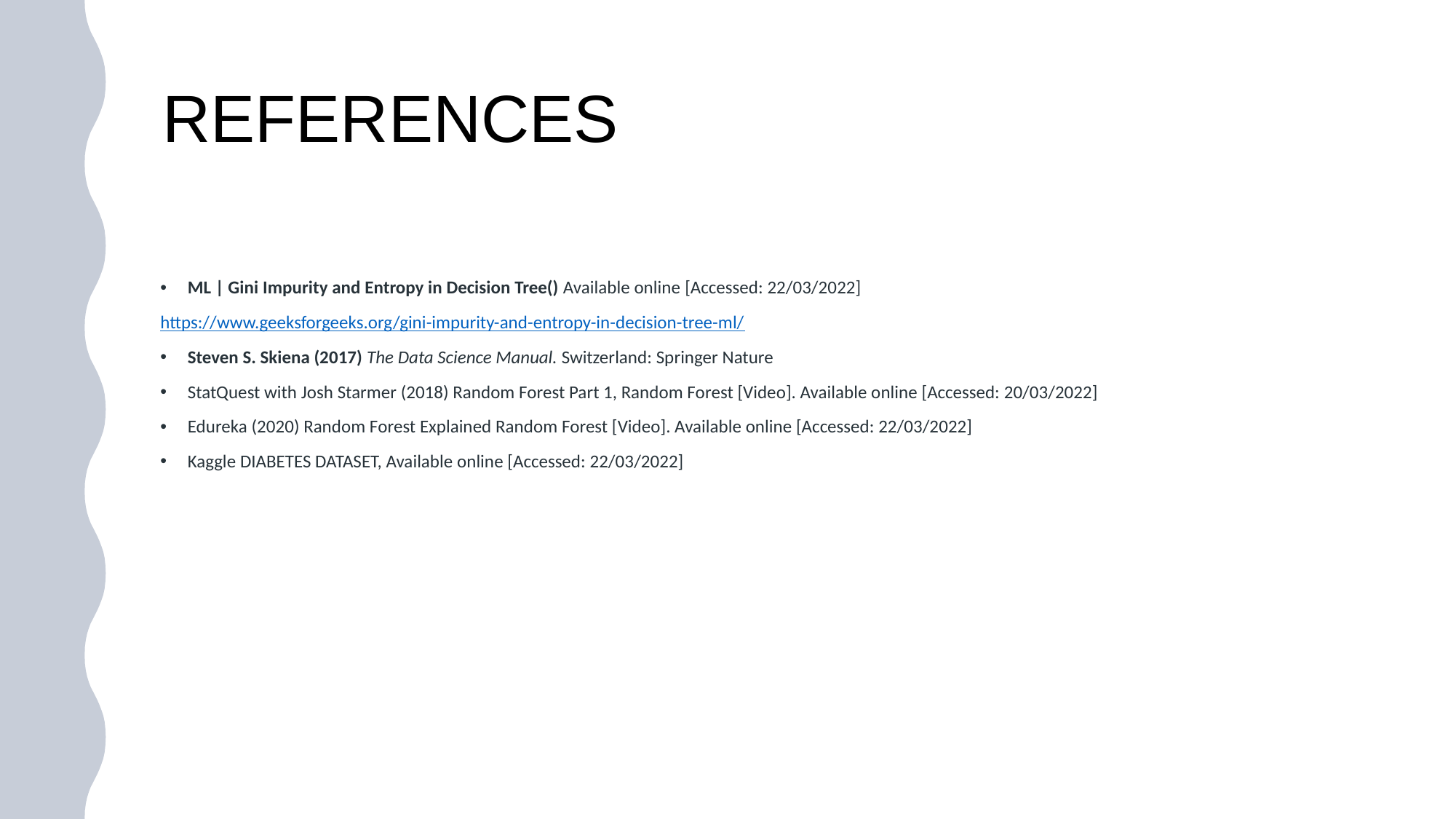

# REFERENCES
ML | Gini Impurity and Entropy in Decision Tree() Available online [Accessed: 22/03/2022]
https://www.geeksforgeeks.org/gini-impurity-and-entropy-in-decision-tree-ml/
Steven S. Skiena (2017) The Data Science Manual. Switzerland: Springer Nature
StatQuest with Josh Starmer (2018) Random Forest Part 1, Random Forest [Video]. Available online [Accessed: 20/03/2022]
Edureka (2020) Random Forest Explained Random Forest [Video]. Available online [Accessed: 22/03/2022]
Kaggle DIABETES DATASET, Available online [Accessed: 22/03/2022]